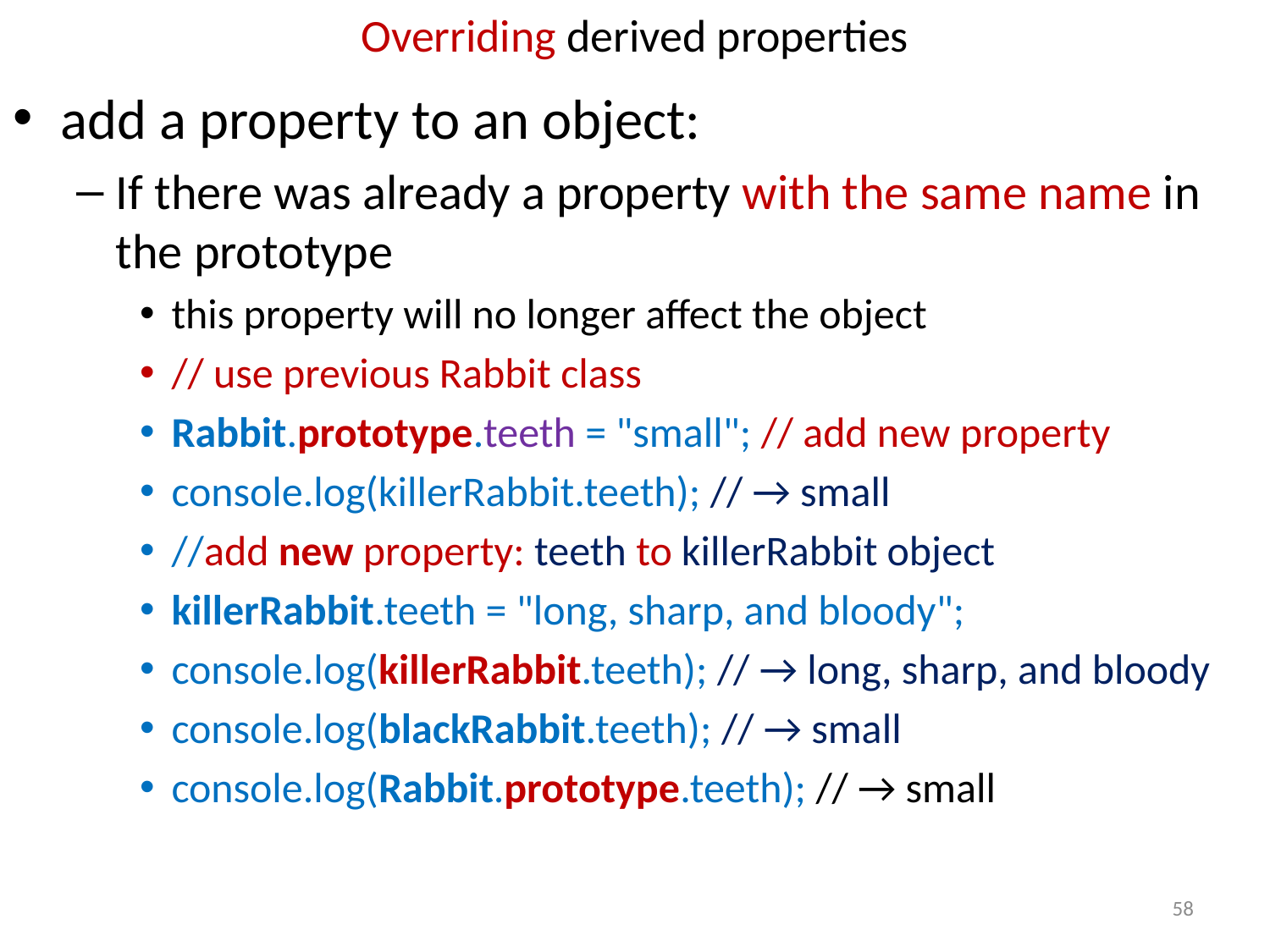

# Overriding derived properties
add a property to an object:
If there was already a property with the same name in the prototype
this property will no longer affect the object
// use previous Rabbit class
Rabbit.prototype.teeth = "small"; // add new property
console.log(killerRabbit.teeth); // → small
//add new property: teeth to killerRabbit object
killerRabbit.teeth = "long, sharp, and bloody";
console.log(killerRabbit.teeth); // → long, sharp, and bloody
console.log(blackRabbit.teeth); // → small
console.log(Rabbit.prototype.teeth); // → small
58